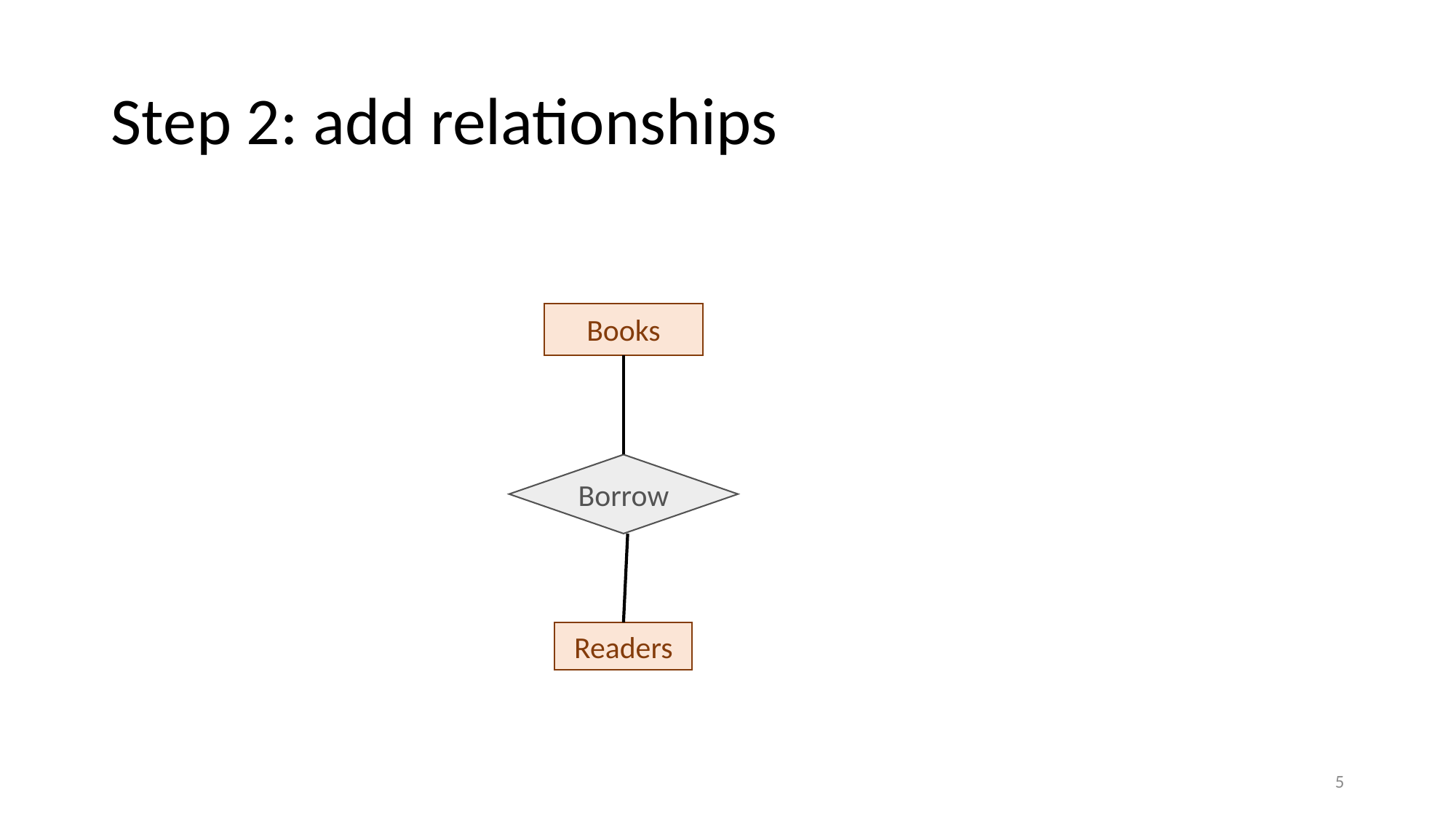

# Step 2: add relationships
Books
Borrow
Readers
5